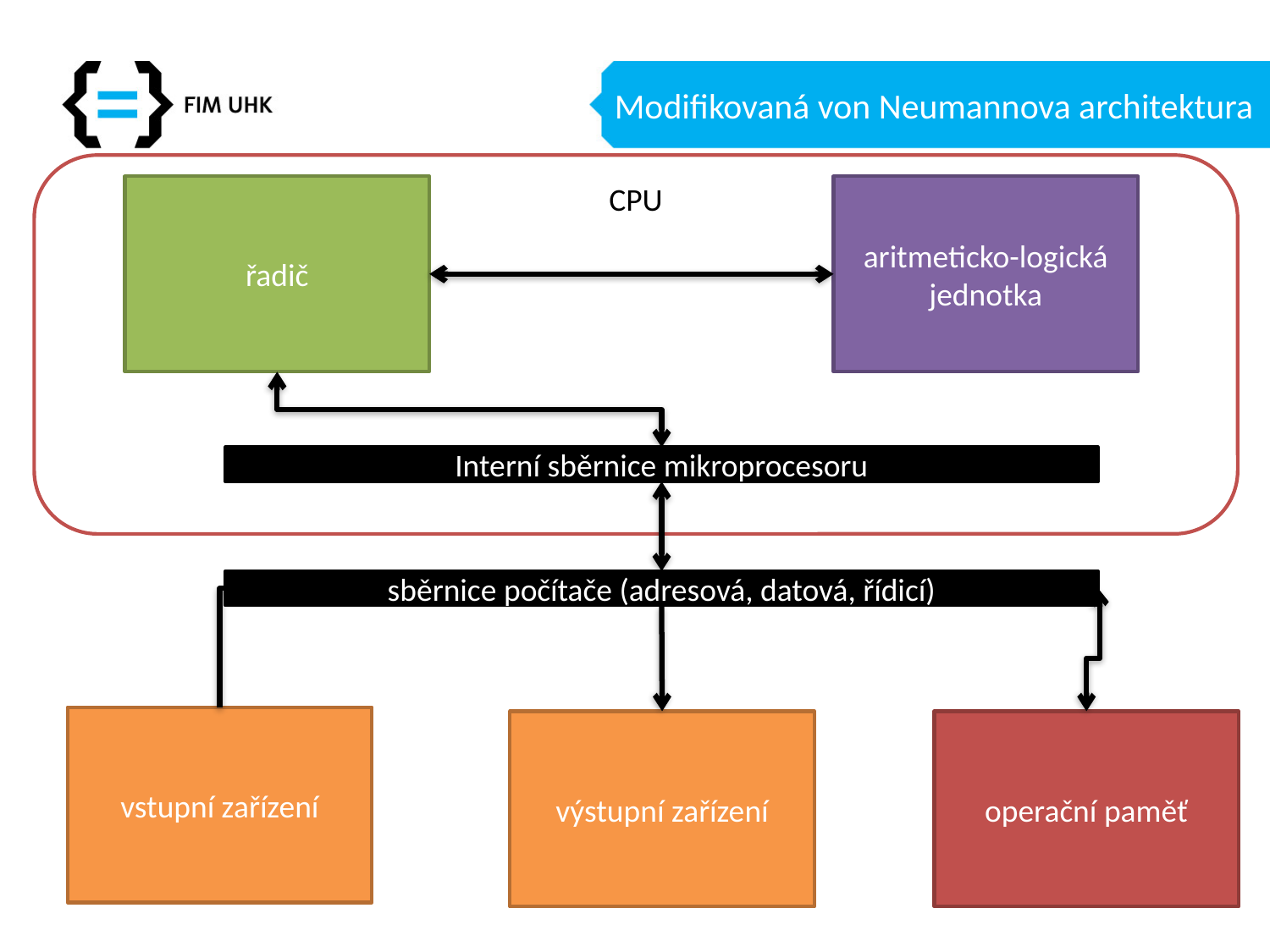

# Modifikovaná von Neumannova architektura
CPU
řadič
aritmeticko-logická jednotka
Interní sběrnice mikroprocesoru
sběrnice počítače (adresová, datová, řídicí)
vstupní zařízení
výstupní zařízení
operační paměť